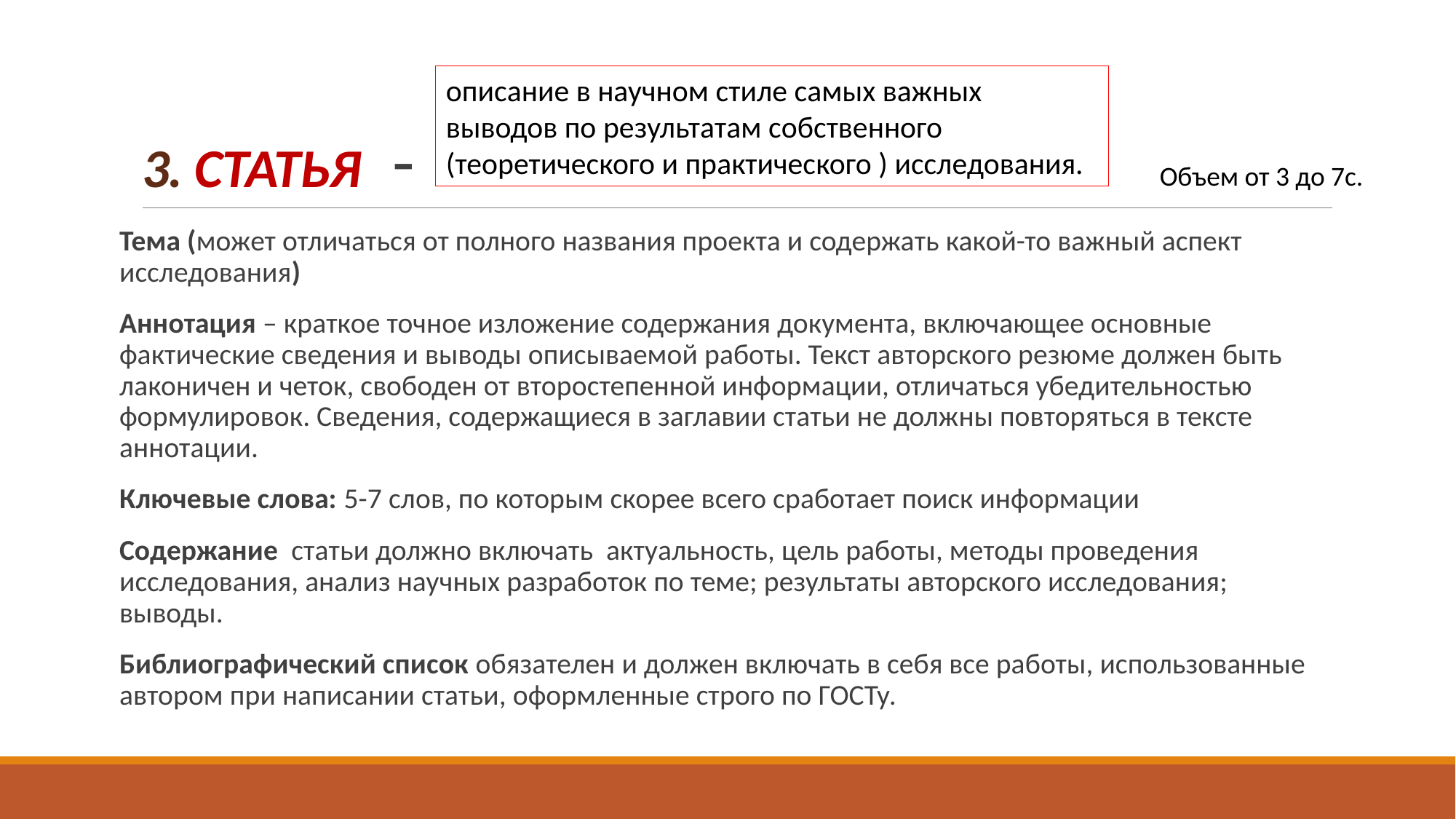

# 3. Статья  -
описание в научном стиле самых важных выводов по результатам собственного (теоретического и практического ) исследования.
Объем от 3 до 7с.
Тема (может отличаться от полного названия проекта и содержать какой-то важный аспект исследования)
Аннотация – краткое точное изложение содержания документа, включающее основные фактические сведения и выводы описываемой работы. Текст авторского резюме должен быть лаконичен и четок, свободен от второстепенной информации, отличаться убедительностью формулировок. Сведения, содержащиеся в заглавии статьи не должны повторяться в тексте аннотации.
Ключевые слова: 5-7 слов, по которым скорее всего сработает поиск информации
Содержание  статьи должно включать  актуальность, цель работы, методы проведения исследования, анализ научных разработок по теме; результаты авторского исследования; выводы.
Библиографический список обязателен и должен включать в себя все работы, использованные автором при написании статьи, оформленные строго по ГОСТу.